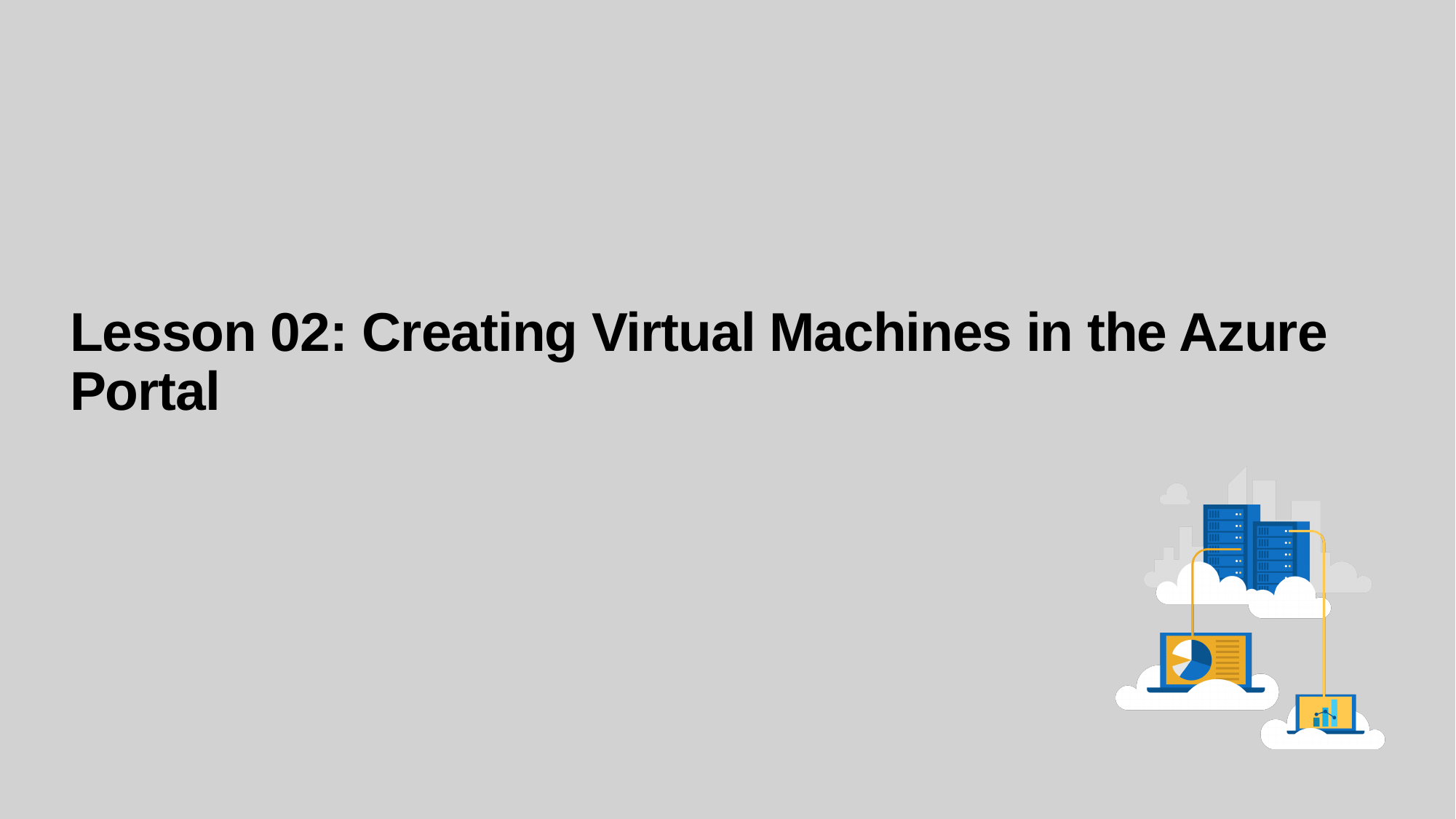

# Lesson 02: Creating Virtual Machines in the Azure Portal